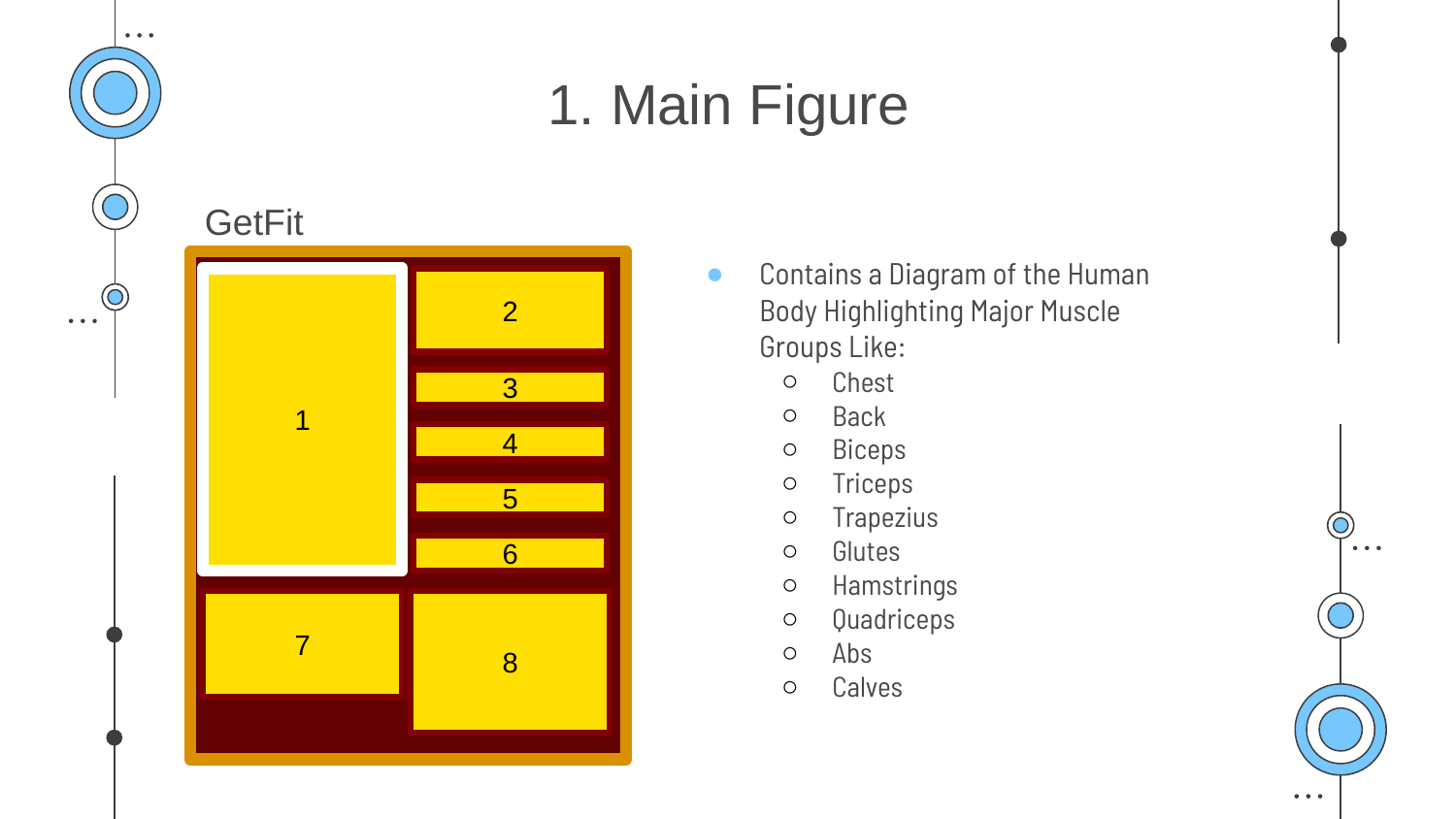

# 1. Main Figure
GetFit
Contains a Diagram of the Human Body Highlighting Major Muscle Groups Like:
Chest
Back
Biceps
Triceps
Trapezius
Glutes
Hamstrings
Quadriceps
Abs
Calves

1
2
3
4
5
6
7
8